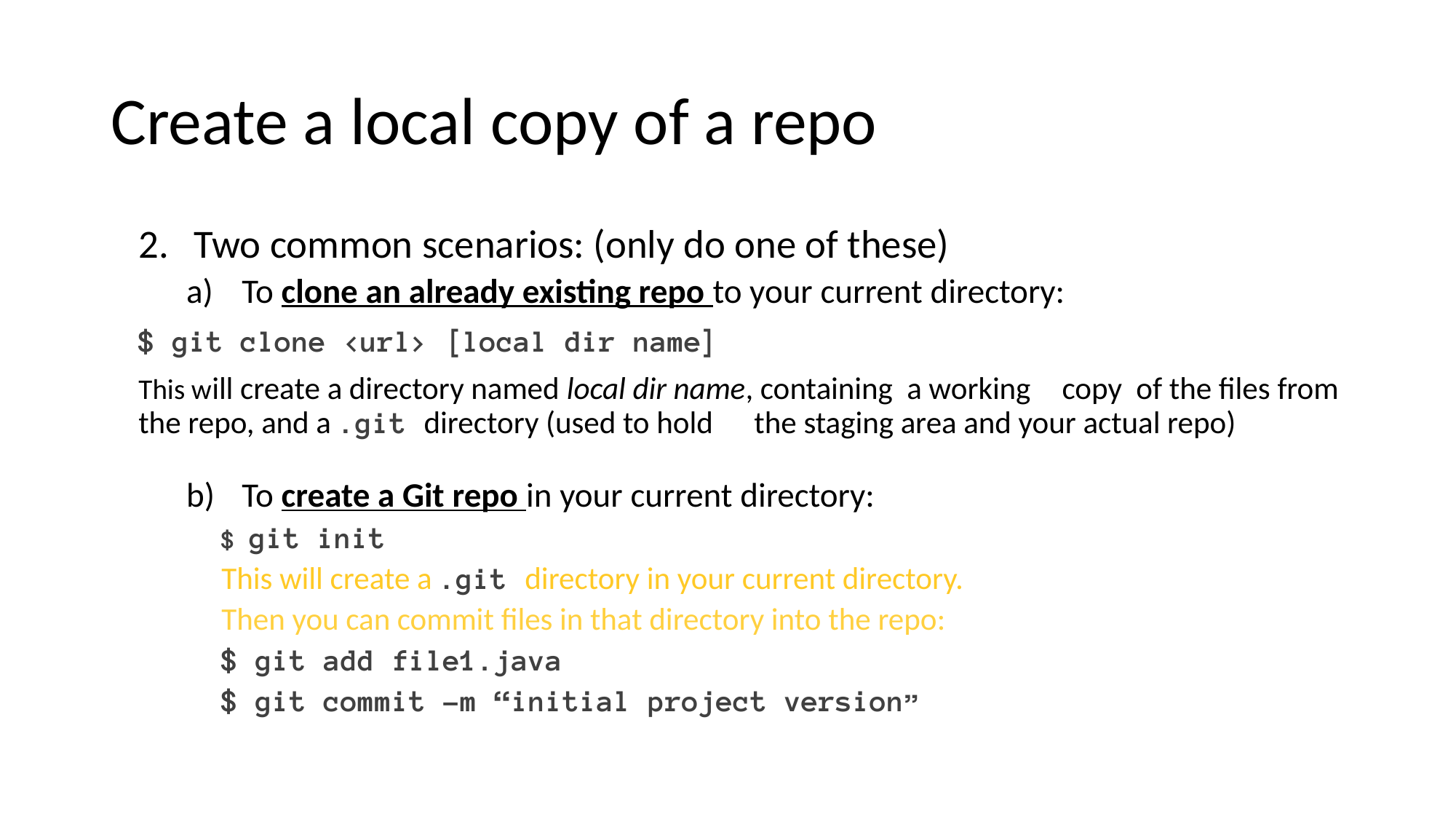

# Create a local copy of a repo
Two common scenarios: (only do one of these)
To clone an already existing repo to your current directory:
	$ git clone <url> [local dir name]
	This will create a directory named local dir name, containing  a working 	copy  of the files from the repo, and a .git directory (used to hold 	the staging area and your actual repo)

To create a Git repo in your current directory:
$ git init
This will create a .git directory in your current directory.
Then you can commit files in that directory into the repo:
$ git add file1.java
$ git commit –m “initial project version”